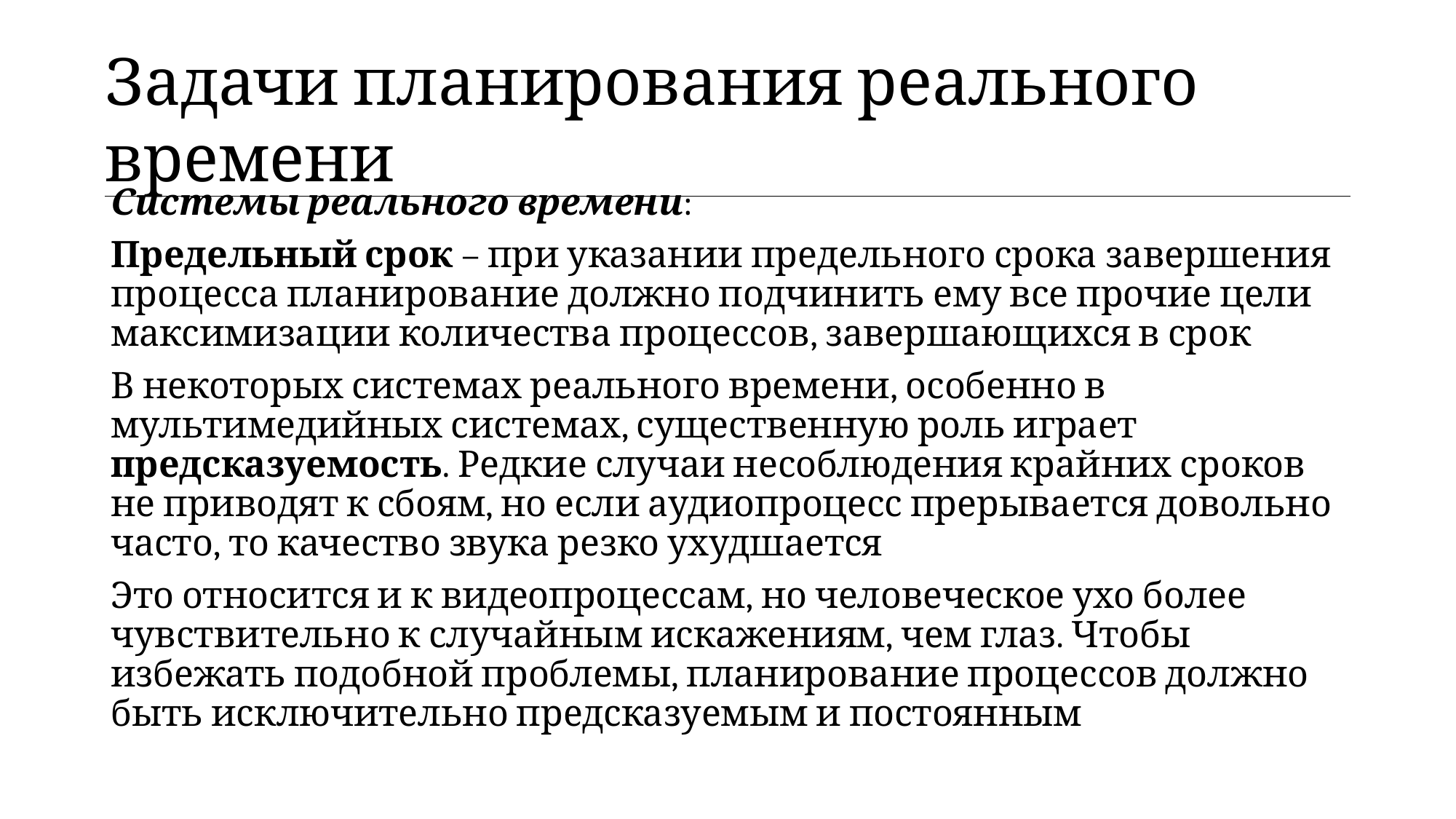

| Задачи планирования реального времени |
| --- |
Системы реального времени:
Предельный срок – при указании предельного срока завершения процесса планирование должно подчинить ему все прочие цели максимизации количества процессов, завершающихся в срок
В некоторых системах реального времени, особенно в мультимедийных системах, существенную роль играет предсказуемость. Редкие случаи несоблюдения крайних сроков не приводят к сбоям, но если аудиопроцесс прерывается довольно часто, то качество звука резко ухудшается
Это относится и к видеопроцессам, но человеческое ухо более чувствительно к случайным искажениям, чем глаз. Чтобы избежать подобной проблемы, планирование процессов должно быть исключительно предсказуемым и постоянным